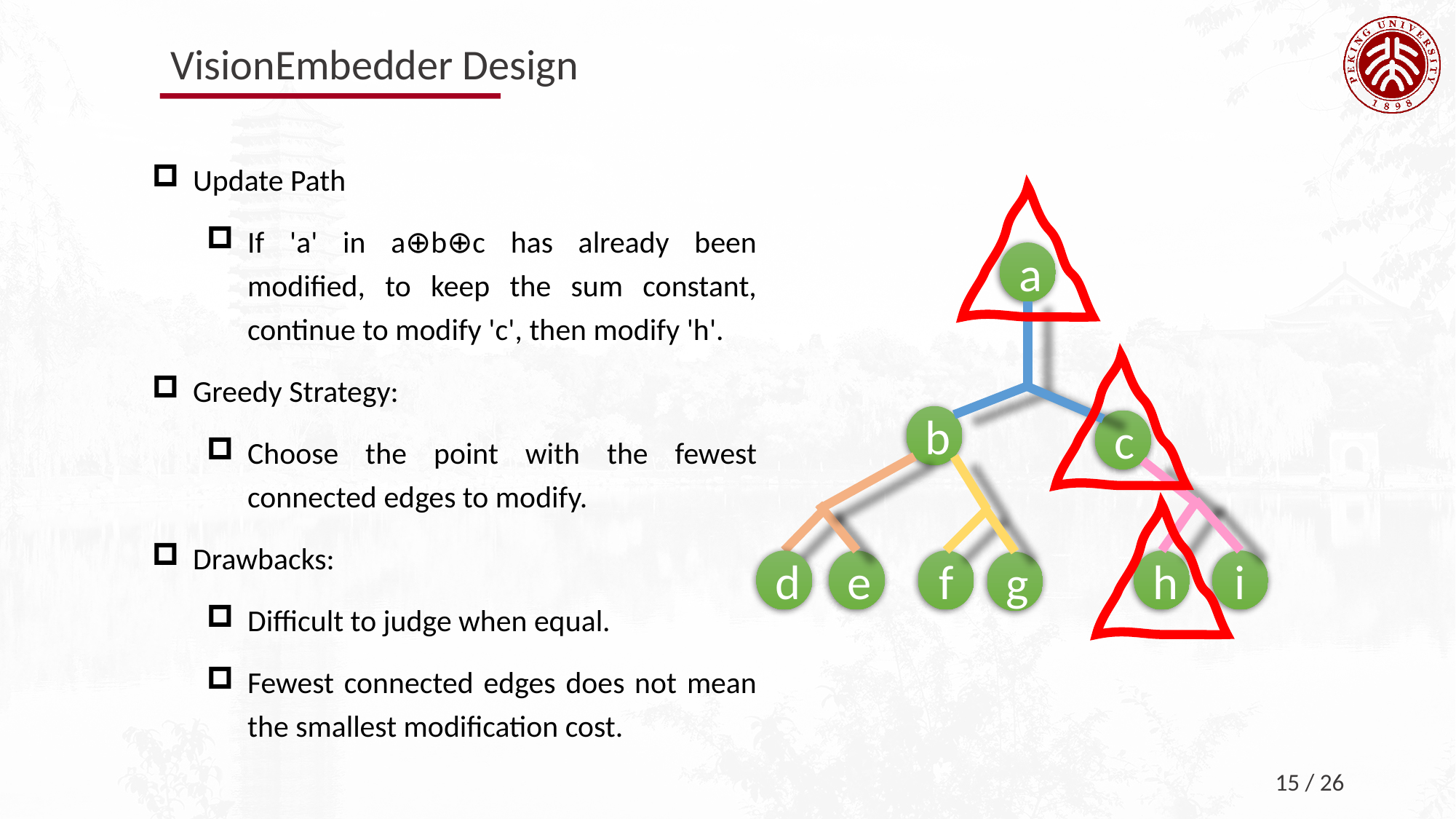

VisionEmbedder Design

Update Path
If 'a' in a⊕b⊕c has already been modified, to keep the sum constant, continue to modify 'c', then modify 'h'.
Greedy Strategy:
Choose the point with the fewest connected edges to modify.
Drawbacks:
Difficult to judge when equal.
Fewest connected edges does not mean the smallest modification cost.

a

b
c

d
e
f
h
i
g
15 / 26